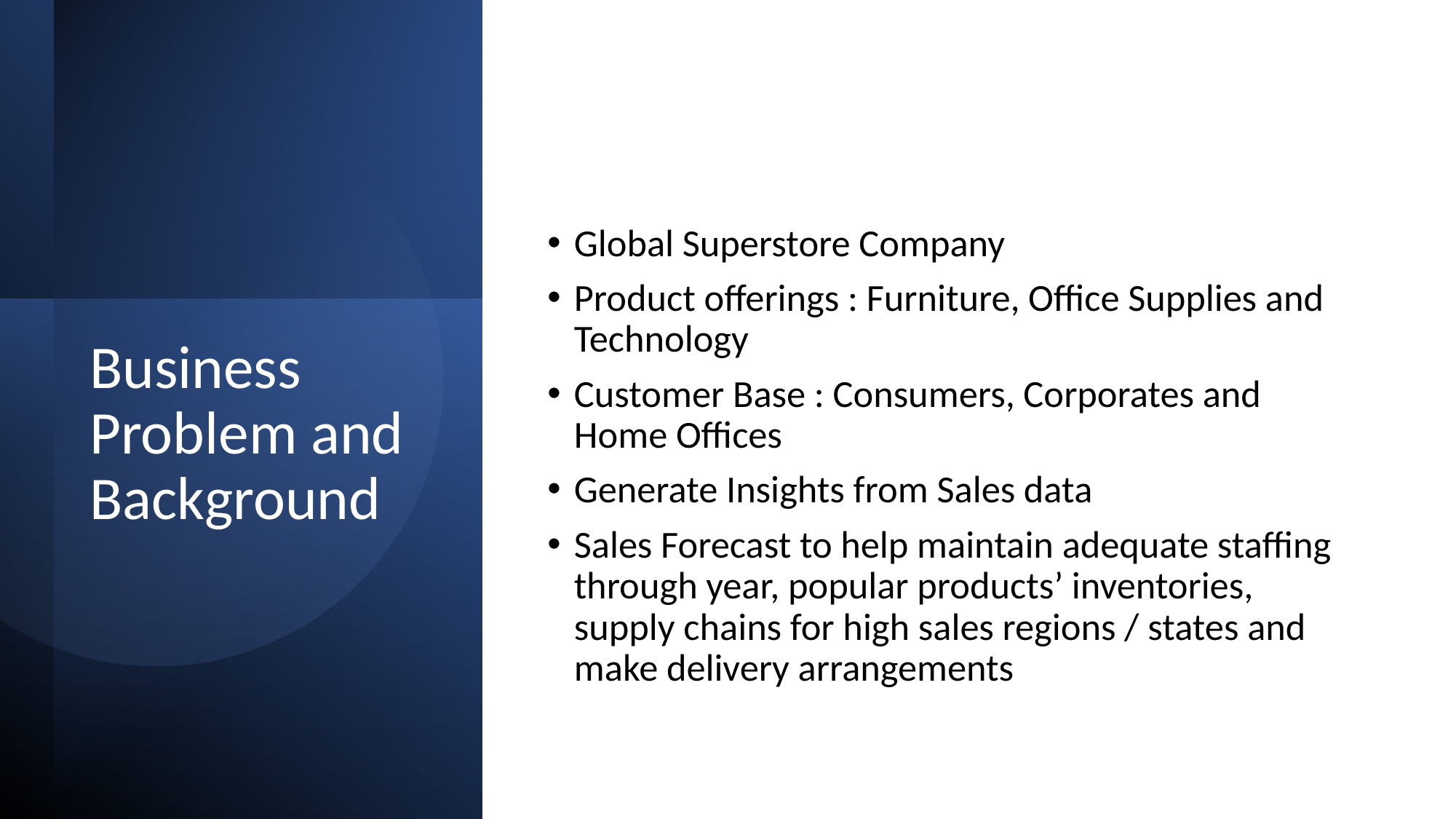

Global Superstore Company
Product offerings : Furniture, Office Supplies and Technology
Customer Base : Consumers, Corporates and Home Offices
Generate Insights from Sales data
Sales Forecast to help maintain adequate staffing through year, popular products’ inventories, supply chains for high sales regions / states and make delivery arrangements

# Business Problem and Background